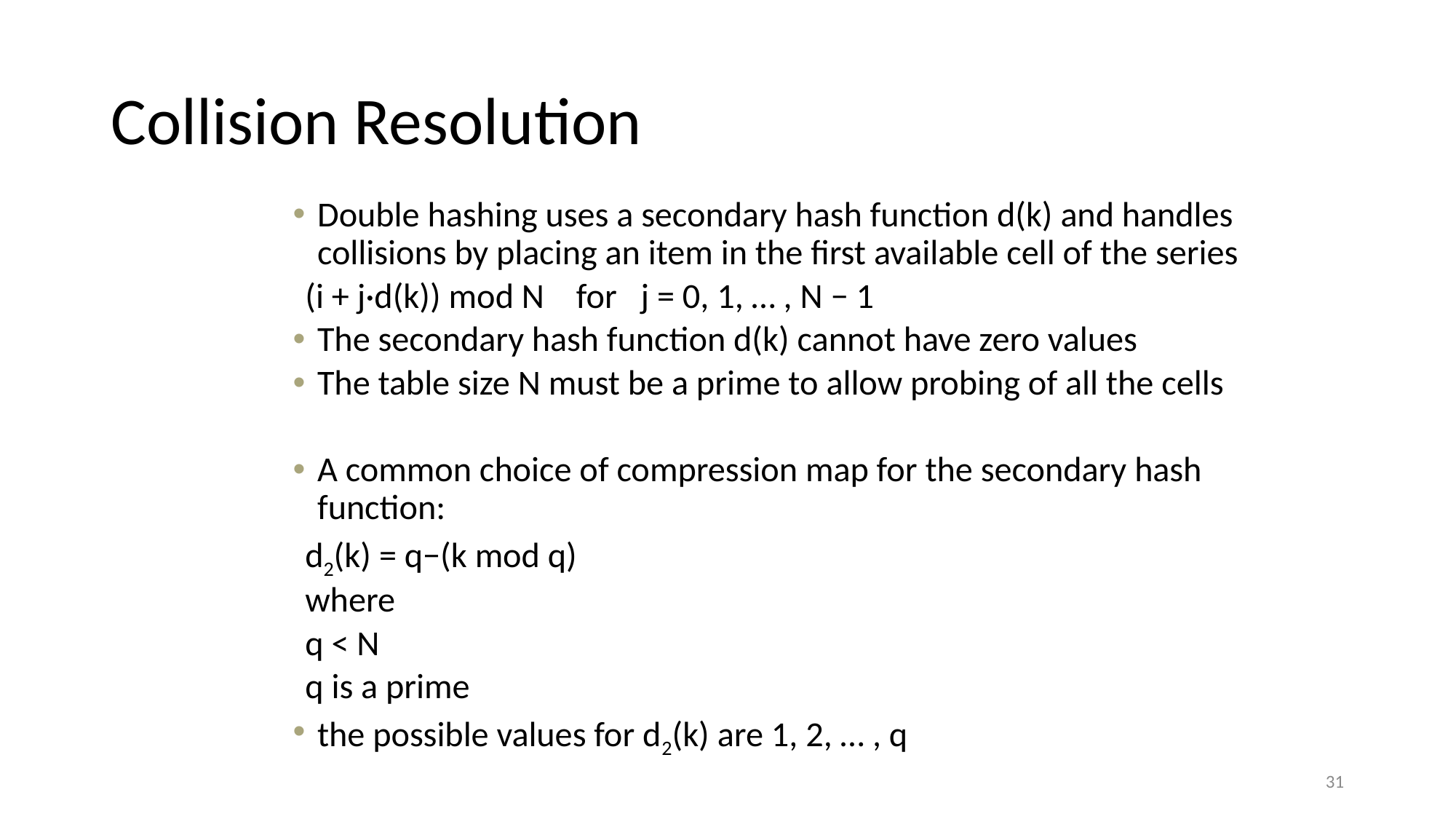

# Collision Resolution
Double hashing uses a secondary hash function d(k) and handles collisions by placing an item in the first available cell of the series
	(i + j·d(k)) mod N    for   j = 0, 1, … , N − 1
The secondary hash function d(k) cannot have zero values
The table size N must be a prime to allow probing of all the cells

A common choice of compression map for the secondary hash function:
	d2(k) = q−(k mod q)
	where
		q < N
		q is a prime
the possible values for d2(k) are 1, 2, … , q

31